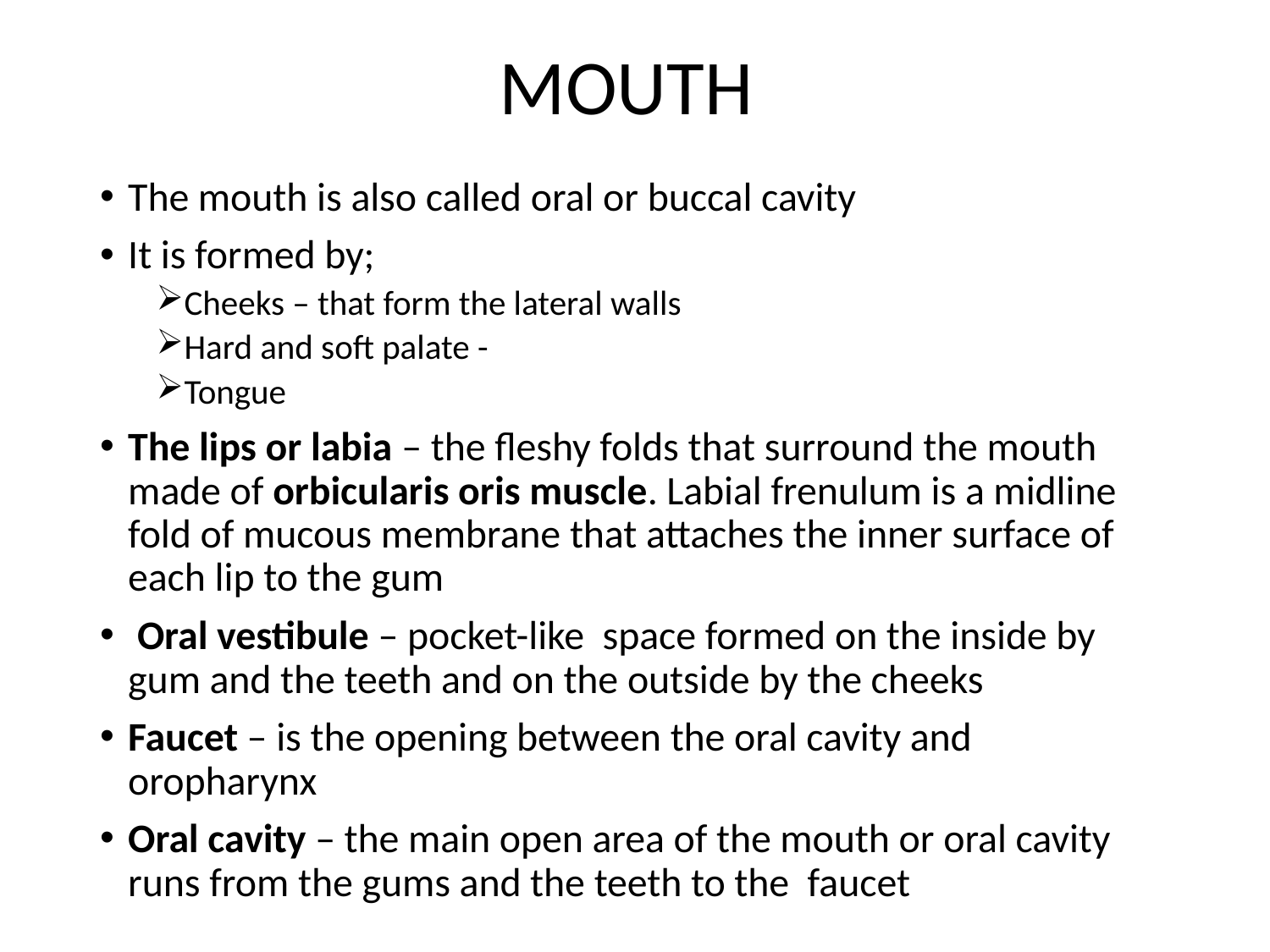

# MOUTH
The mouth is also called oral or buccal cavity
It is formed by;
Cheeks – that form the lateral walls
Hard and soft palate -
Tongue
The lips or labia – the fleshy folds that surround the mouth made of orbicularis oris muscle. Labial frenulum is a midline fold of mucous membrane that attaches the inner surface of each lip to the gum
 Oral vestibule – pocket-like  space formed on the inside by gum and the teeth and on the outside by the cheeks
Faucet – is the opening between the oral cavity and oropharynx
Oral cavity – the main open area of the mouth or oral cavity  runs from the gums and the teeth to the  faucet